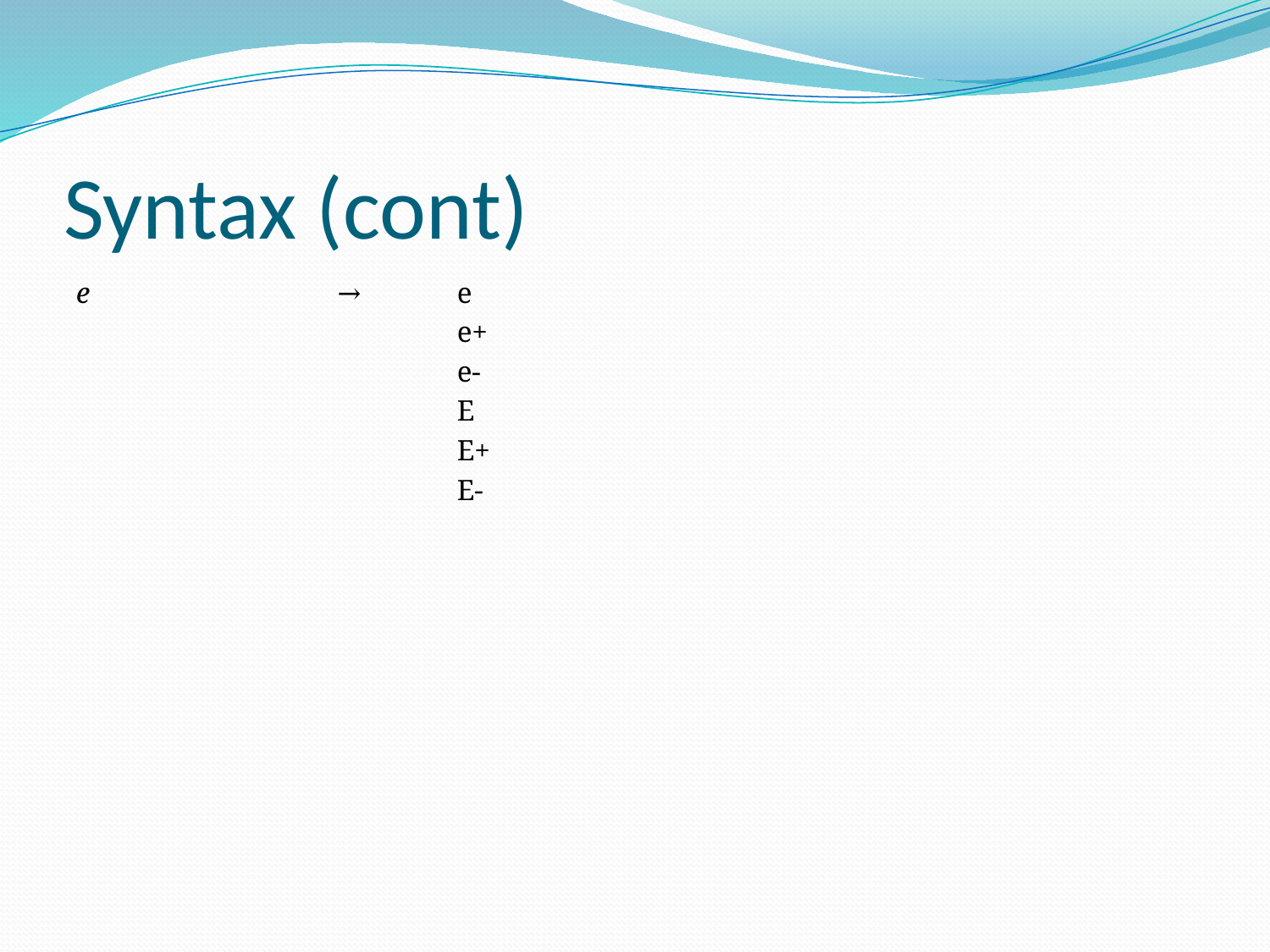

# Syntax (cont)
e		 → 	e
			e+
			e-
			E
			E+
			E-